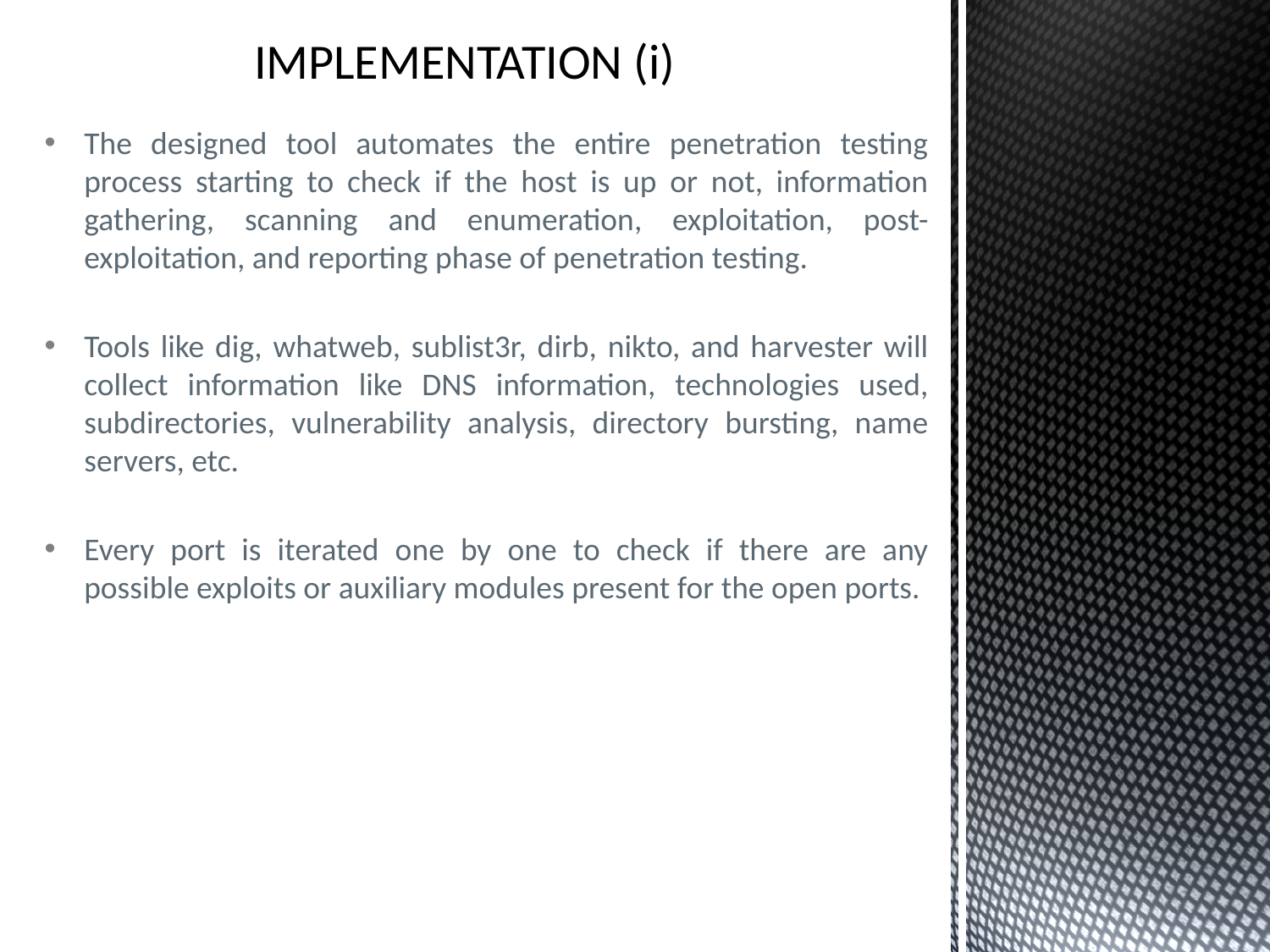

# IMPLEMENTATION (i)
The designed tool automates the entire penetration testing process starting to check if the host is up or not, information gathering, scanning and enumeration, exploitation, post-exploitation, and reporting phase of penetration testing.

Tools like dig, whatweb, sublist3r, dirb, nikto, and harvester will collect information like DNS information, technologies used, subdirectories, vulnerability analysis, directory bursting, name servers, etc.

Every port is iterated one by one to check if there are any possible exploits or auxiliary modules present for the open ports.